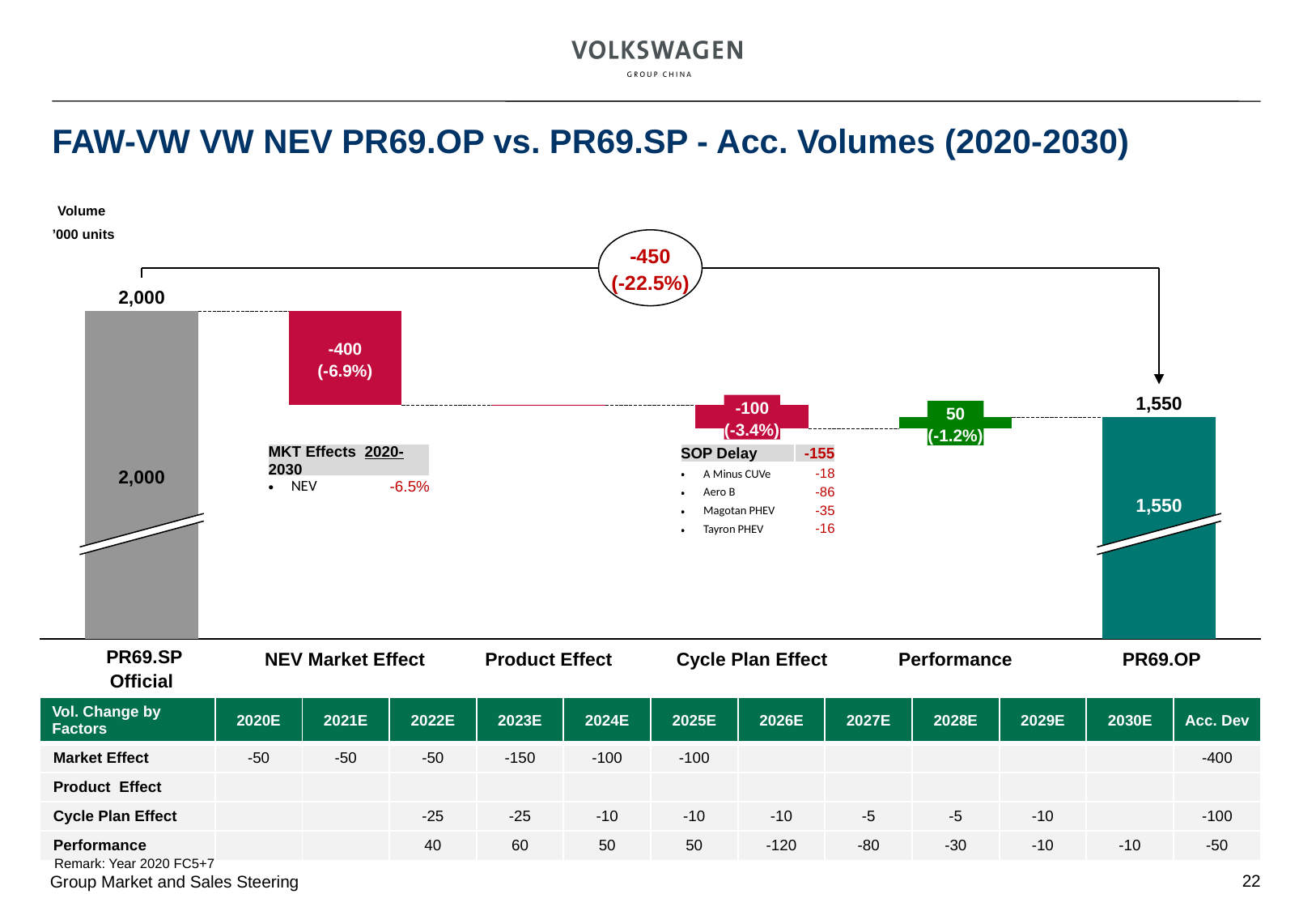

# FAW-VW VW NEV PR69.OP vs. PR69.SP - Acc. Volumes (2020-2030)
Volume
’000 units
-450
(-22.5%)
2,000

### Chart

| Category |  |  |
|---|---|---|
-400
(-6.9%)
1,550
-100
(-3.4%)
50
(-1.2%)

| MKT Effects 2020-2030 |  |
| --- | --- |
| NEV | -6.5% |
| SOP Delay | -155 |
| --- | --- |
| A Minus CUVe | -18 |
| Aero B | -86 |
| Magotan PHEV | -35 |
| Tayron PHEV | -16 |
2,000
1,550

NEV Market Effect
Product Effect
Cycle Plan Effect
Performance
 PR69.OP
 PR69.SP
Official
| Vol. Change by Factors | 2020E | 2021E | 2022E | 2023E | 2024E | 2025E | 2026E | 2027E | 2028E | 2029E | 2030E | Acc. Dev |
| --- | --- | --- | --- | --- | --- | --- | --- | --- | --- | --- | --- | --- |
| Market Effect | -50 | -50 | -50 | -150 | -100 | -100 |  |  |  |  |  | -400 |
| Product Effect |  |  |  |  |  |  |  |  |  |  |  |  |
| Cycle Plan Effect |  |  | -25 | -25 | -10 | -10 | -10 | -5 | -5 | -10 |  | -100 |
| Performance |  |  | 40 | 60 | 50 | 50 | -120 | -80 | -30 | -10 | -10 | -50 |
Remark: Year 2020 FC5+7
22
Group Market and Sales Steering